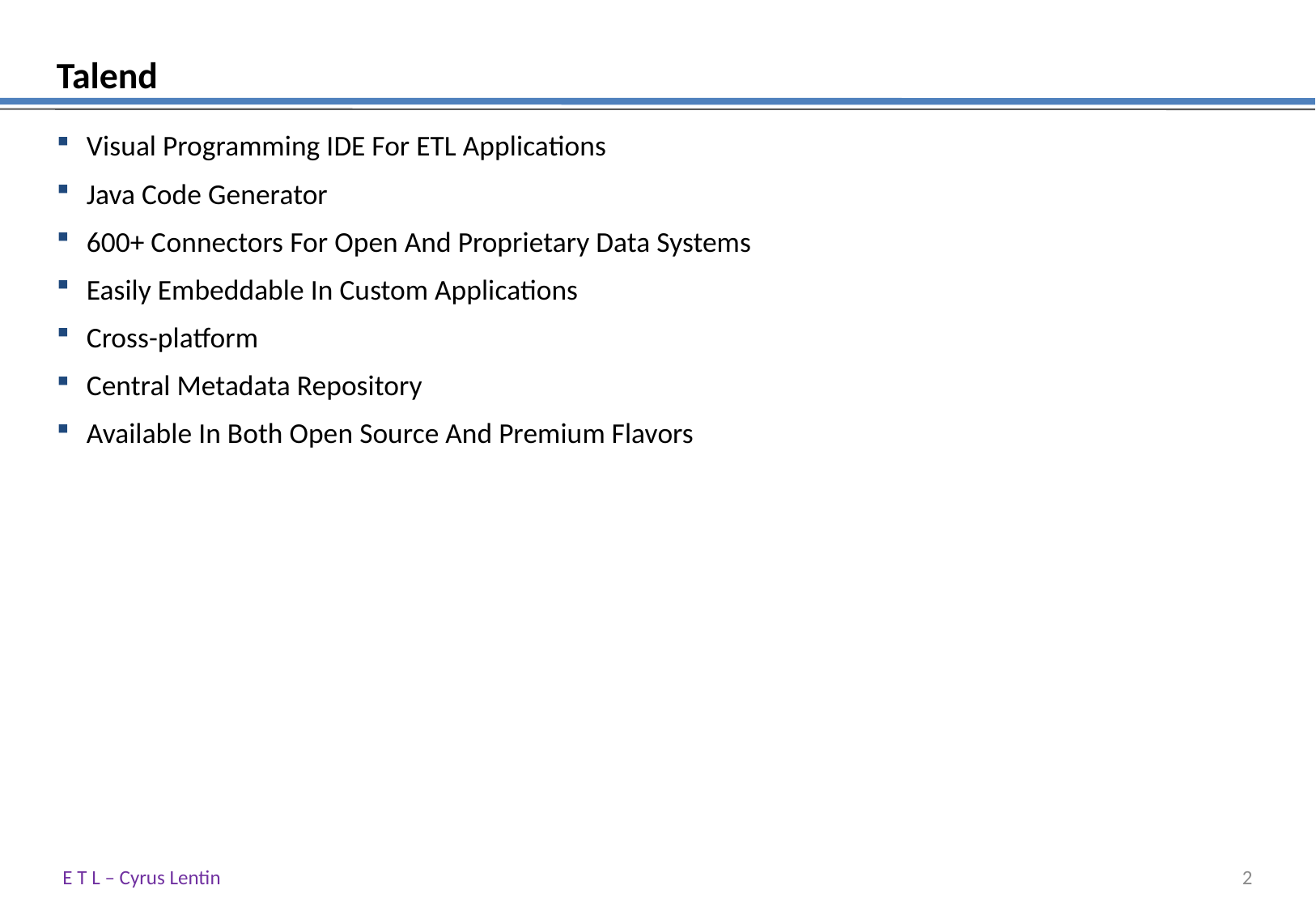

# Talend
Visual Programming IDE For ETL Applications
Java Code Generator
600+ Connectors For Open And Proprietary Data Systems
Easily Embeddable In Custom Applications
Cross-platform
Central Metadata Repository
Available In Both Open Source And Premium Flavors

E T L – Cyrus Lentin
2